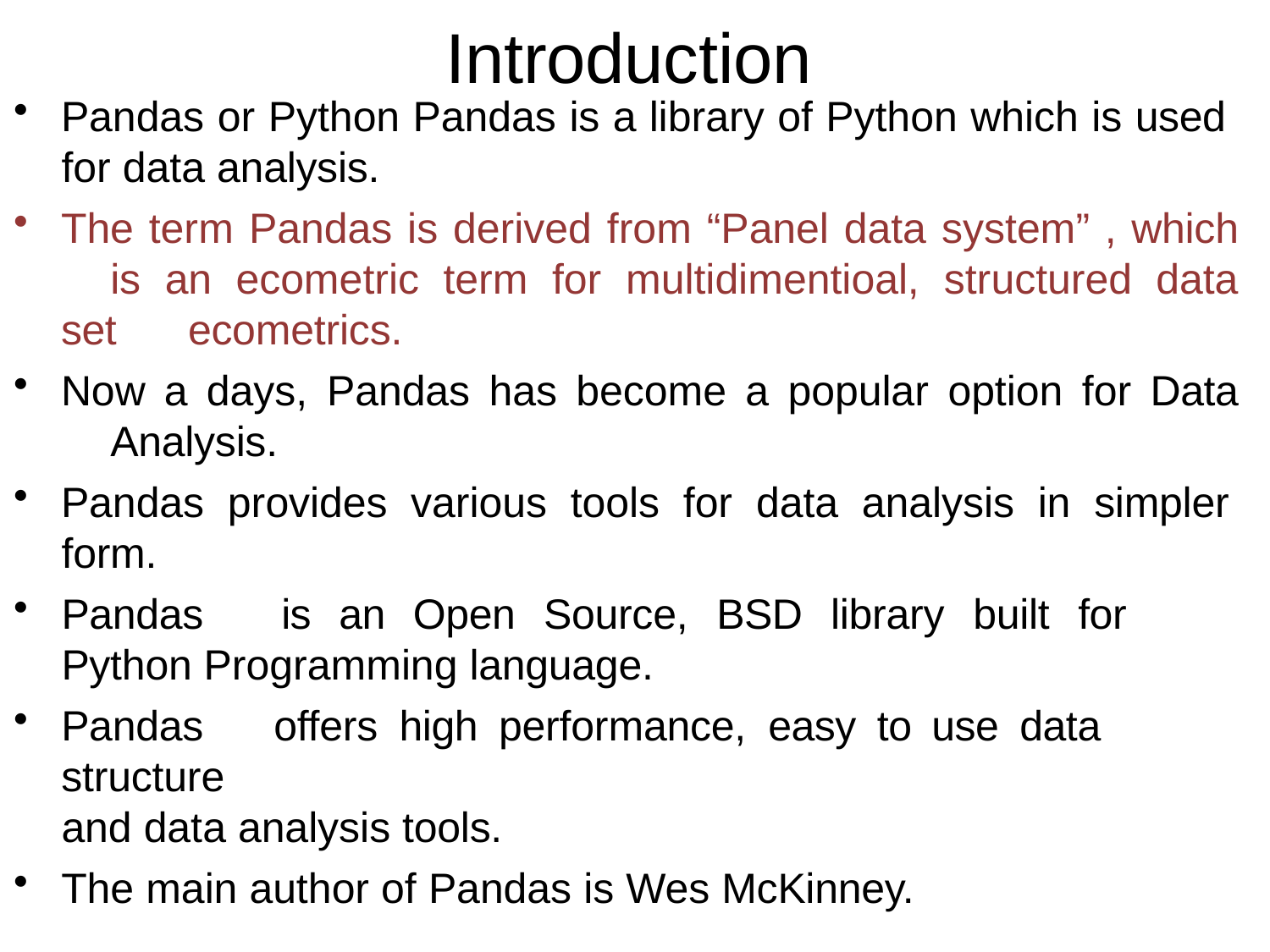

# Introduction
Pandas or Python Pandas is a library of Python which is used
for data analysis.
The term Pandas is derived from “Panel data system” , which 	is an ecometric term for multidimentioal, structured data set 	ecometrics.
Now a days, Pandas has become a popular option for Data 	Analysis.
Pandas  provides  various  tools  for  data  analysis  in  simpler
form.
Pandas	is	an	Open	Source,	BSD	library	built	for	Python Programming language.
Pandas	offers	high	performance,	easy	to	use	data	structure
and data analysis tools.
The main author of Pandas is Wes McKinney.